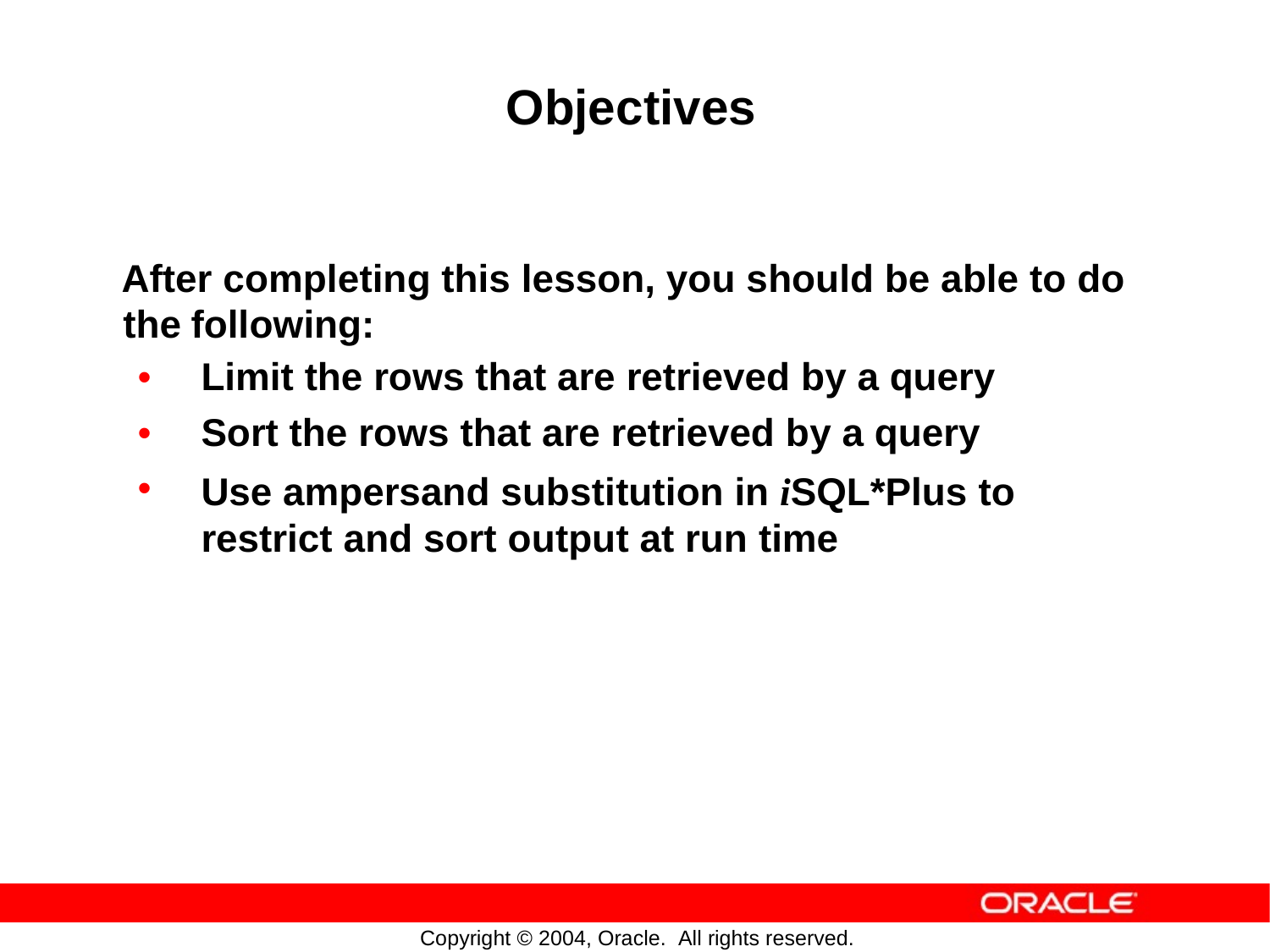

Objectives
After completing this lesson, you should be able
to
do
the
•
•
•
following:
Limit the rows that are retrieved by a query
Sort the rows that are retrieved by a query
Use ampersand substitution in iSQL*Plus
to
restrict
and sort
output
at
run
time

Copyright © 2004, Oracle.  All rights reserved.